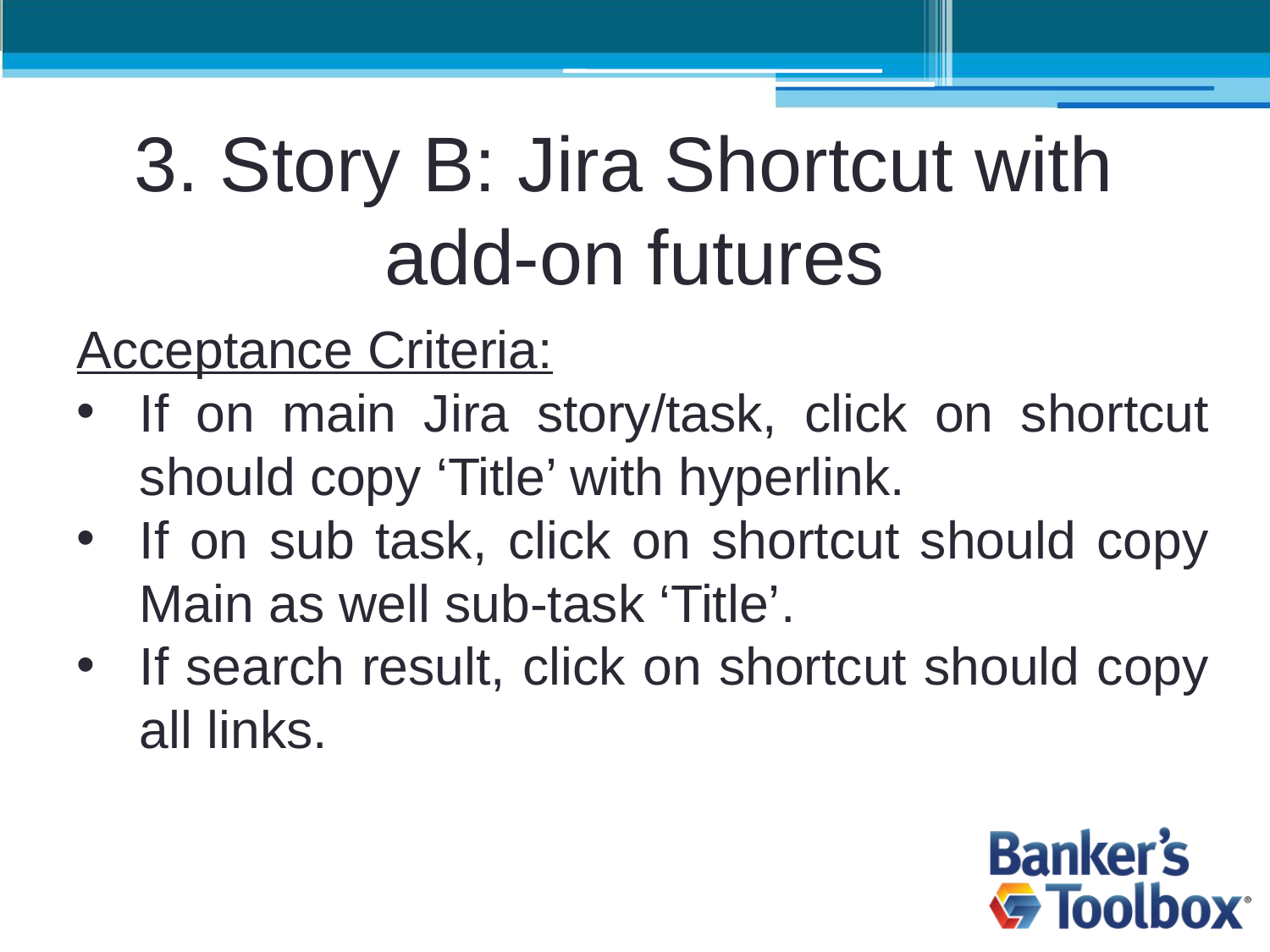

3. Story B: Jira Shortcut with
add-on futures
Acceptance Criteria:
If on main Jira story/task, click on shortcut should copy ‘Title’ with hyperlink.
If on sub task, click on shortcut should copy Main as well sub-task ‘Title’.
If search result, click on shortcut should copy all links.